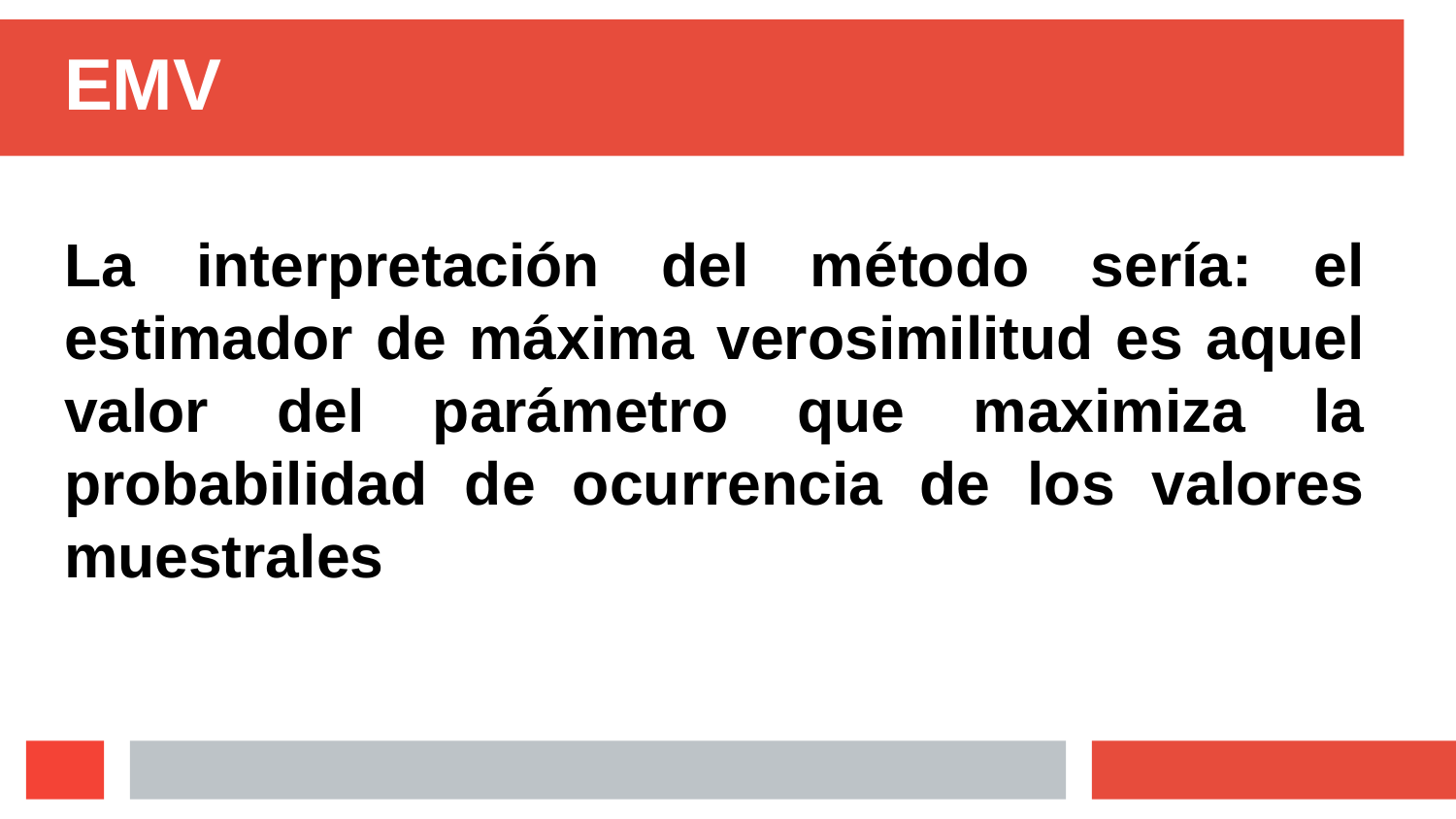

# EMV
La interpretación del método sería: el estimador de máxima verosimilitud es aquel valor del parámetro que maximiza la probabilidad de ocurrencia de los valores muestrales